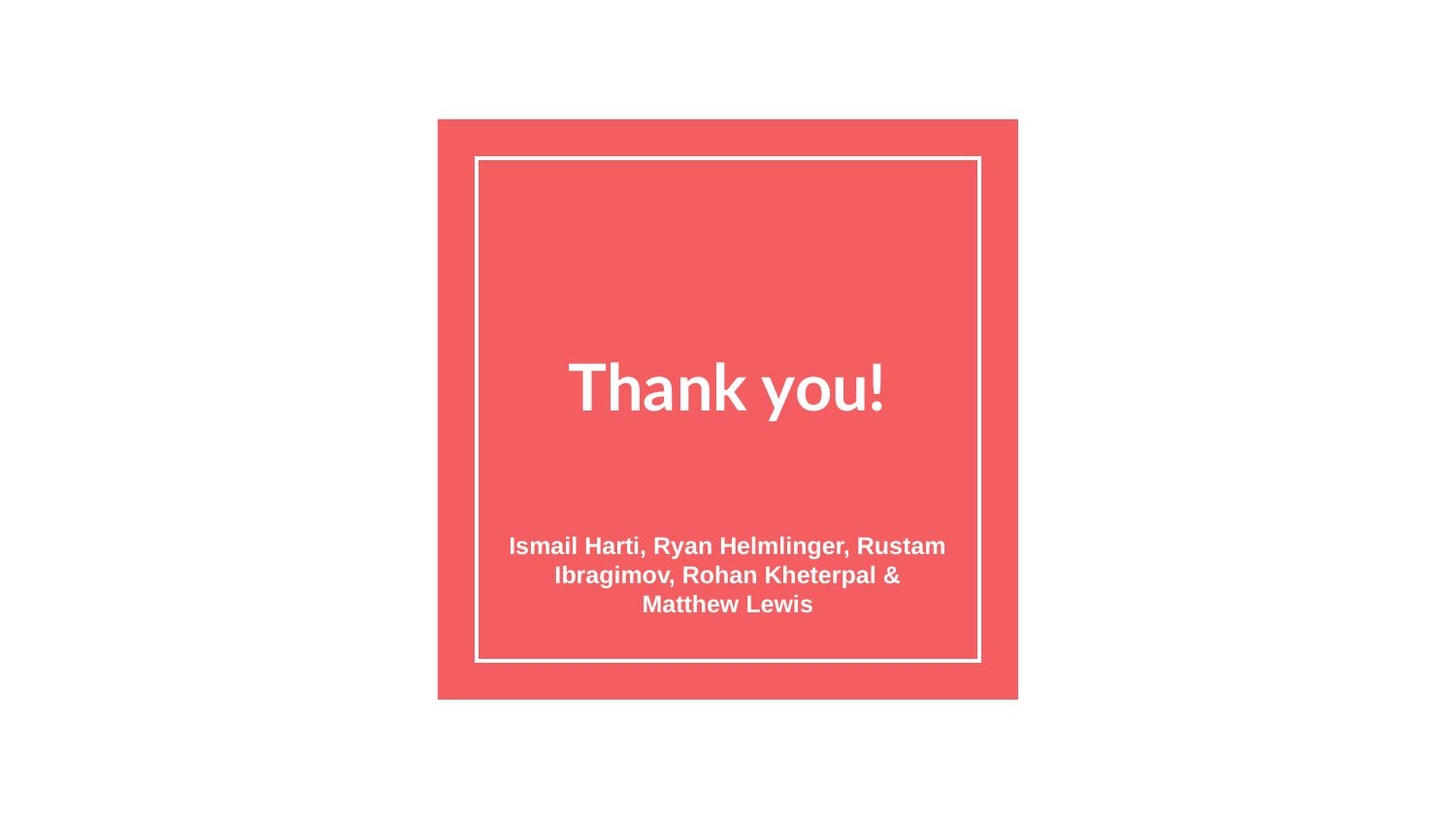

# Thank you!
Ismail Harti, Ryan Helmlinger, Rustam Ibragimov, Rohan Kheterpal & Matthew Lewis